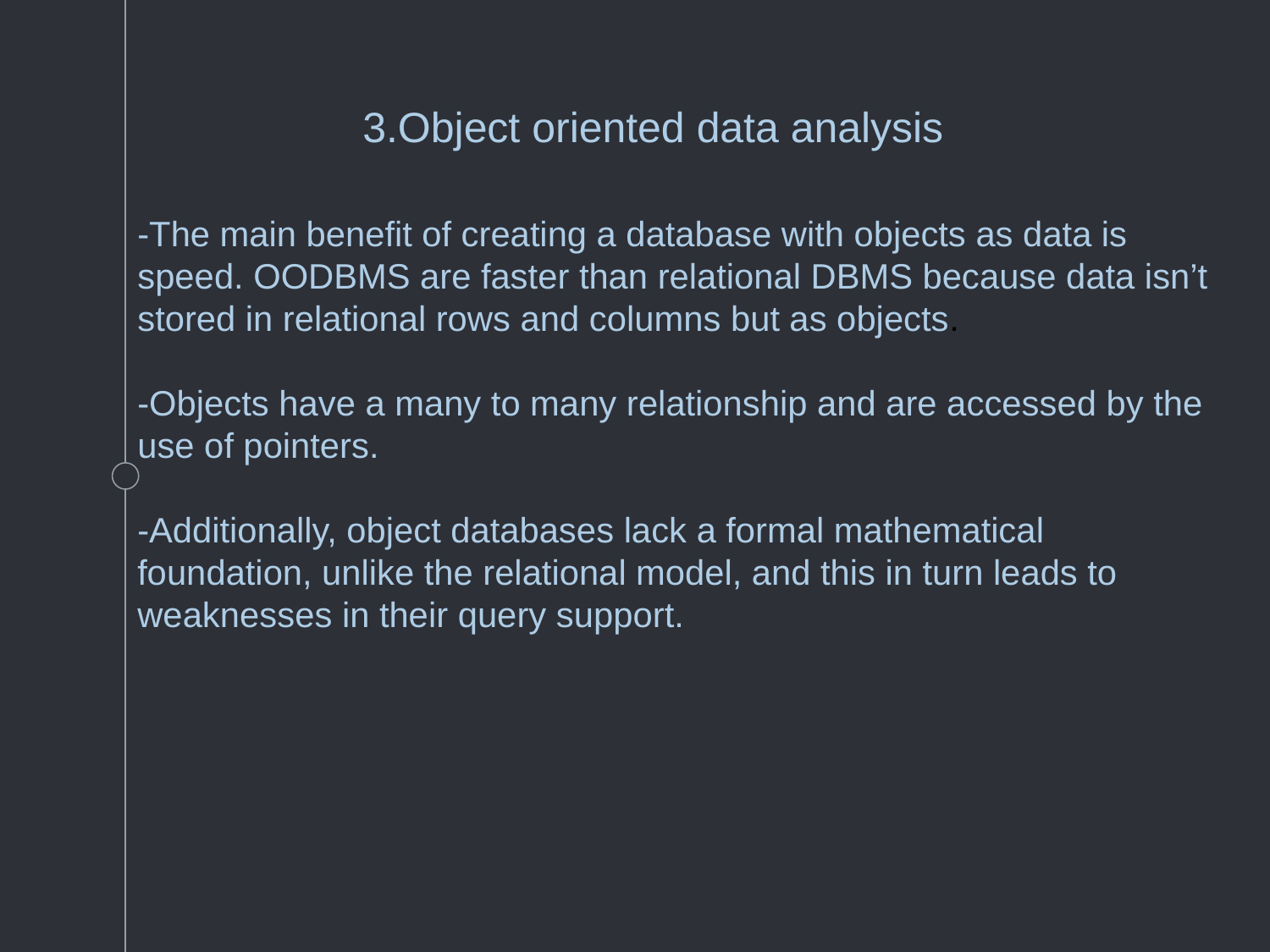

3.Object oriented data analysis
-The main benefit of creating a database with objects as data is
speed. OODBMS are faster than relational DBMS because data isn’t
stored in relational rows and columns but as objects.

-Objects have a many to many relationship and are accessed by the
use of pointers.

-Additionally, object databases lack a formal mathematical
foundation, unlike the relational model, and this in turn leads to weaknesses in their query support.